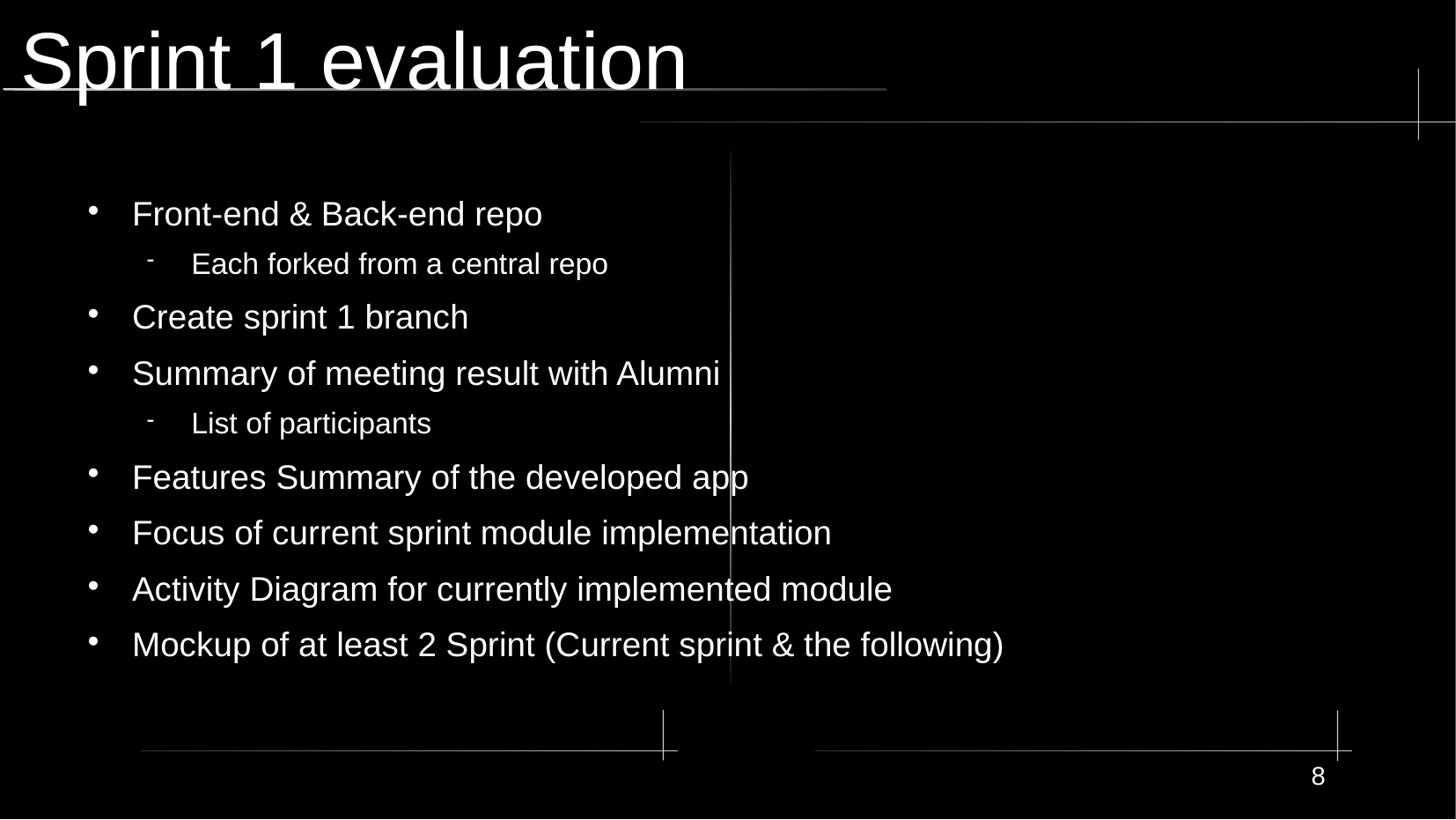

# Sprint 1 evaluation
Front-end & Back-end repo
Each forked from a central repo
Create sprint 1 branch
Summary of meeting result with Alumni
List of participants
Features Summary of the developed app
Focus of current sprint module implementation
Activity Diagram for currently implemented module
Mockup of at least 2 Sprint (Current sprint & the following)
8